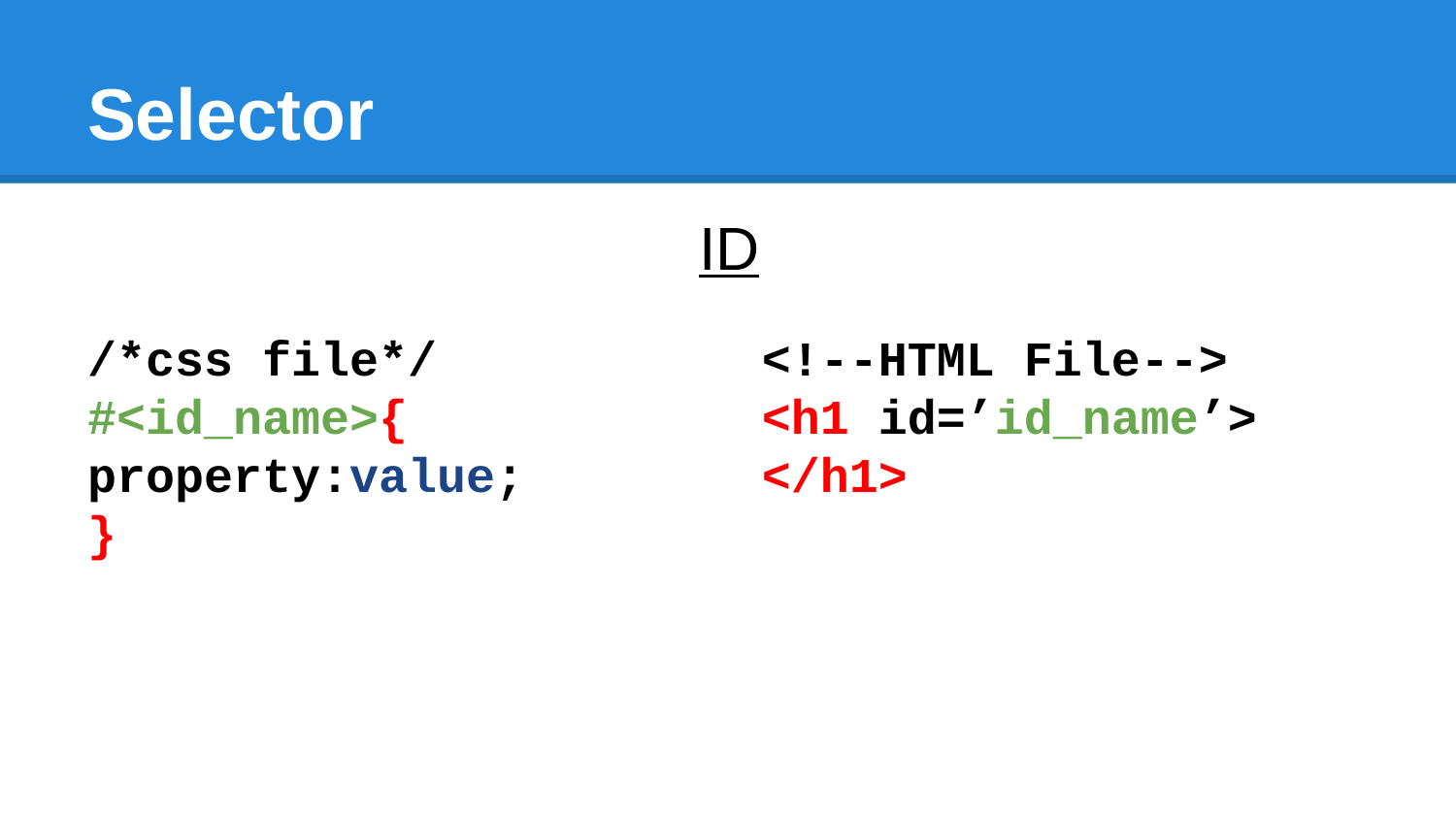

# Selector
ID
/*css file*/
#<id_name>{
property:value;
}
<!--HTML File-->
<h1 id=’id_name’>
</h1>